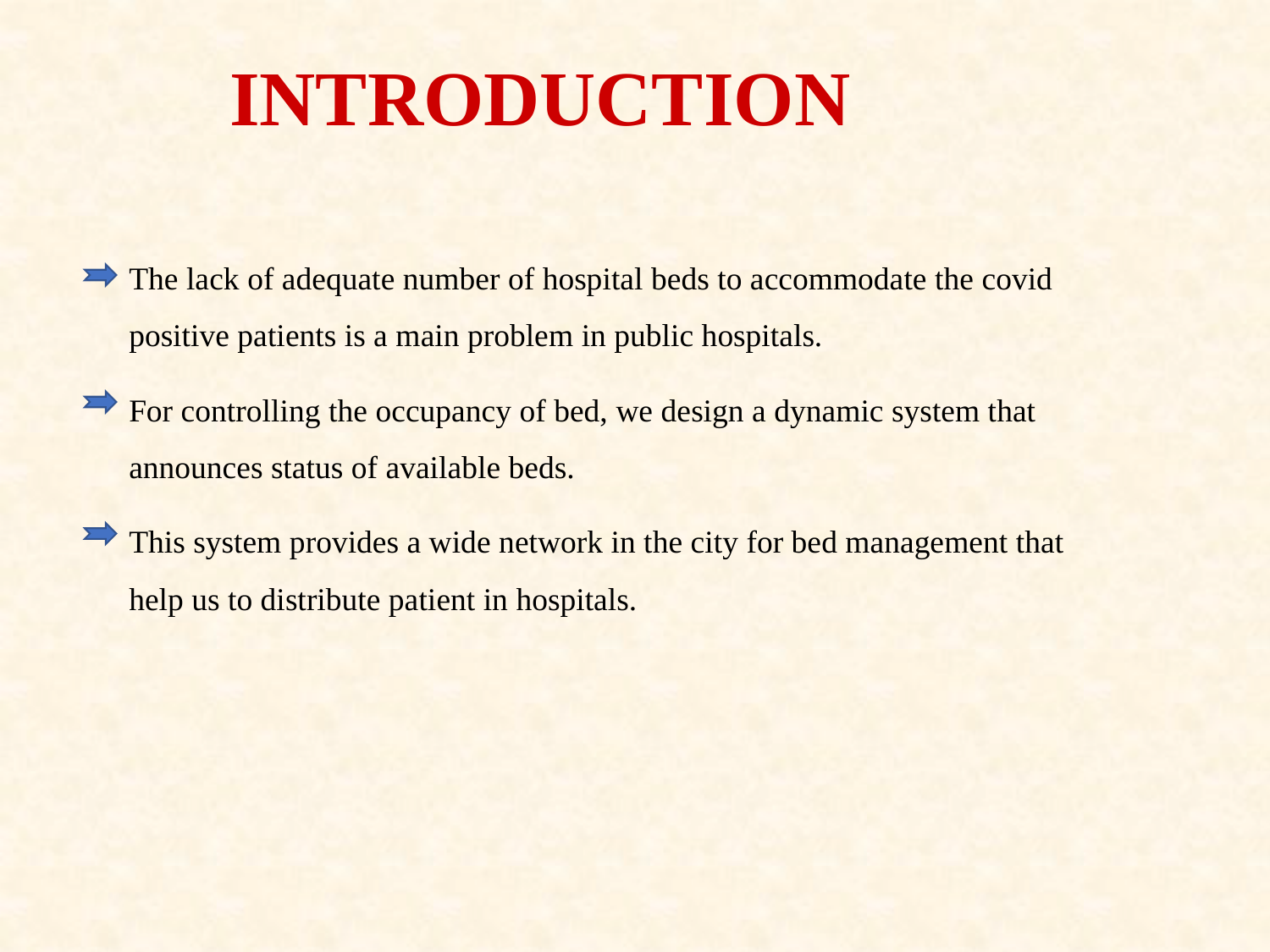

INTRODUCTION
The lack of adequate number of hospital beds to accommodate the covid positive patients is a main problem in public hospitals.
For controlling the occupancy of bed, we design a dynamic system that announces status of available beds.
This system provides a wide network in the city for bed management that help us to distribute patient in hospitals.